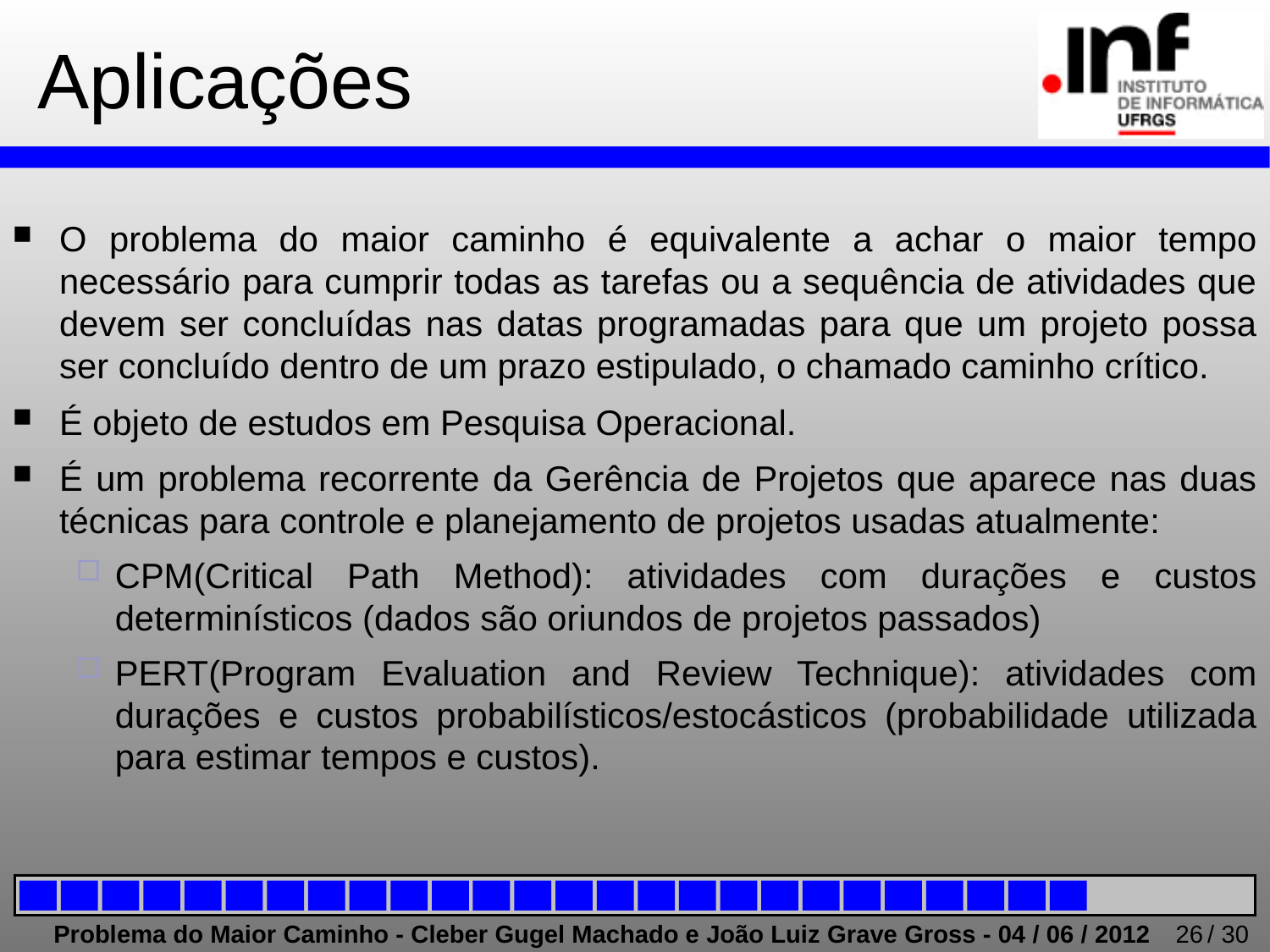

# Aplicações

O problema do maior caminho é equivalente a achar o maior tempo necessário para cumprir todas as tarefas ou a sequência de atividades que devem ser concluídas nas datas programadas para que um projeto possa ser concluído dentro de um prazo estipulado, o chamado caminho crítico.
É objeto de estudos em Pesquisa Operacional.
É um problema recorrente da Gerência de Projetos que aparece nas duas técnicas para controle e planejamento de projetos usadas atualmente:
CPM(Critical Path Method): atividades com durações e custos determinísticos (dados são oriundos de projetos passados)
PERT(Program Evaluation and Review Technique): atividades com durações e custos probabilísticos/estocásticos (probabilidade utilizada para estimar tempos e custos).

26